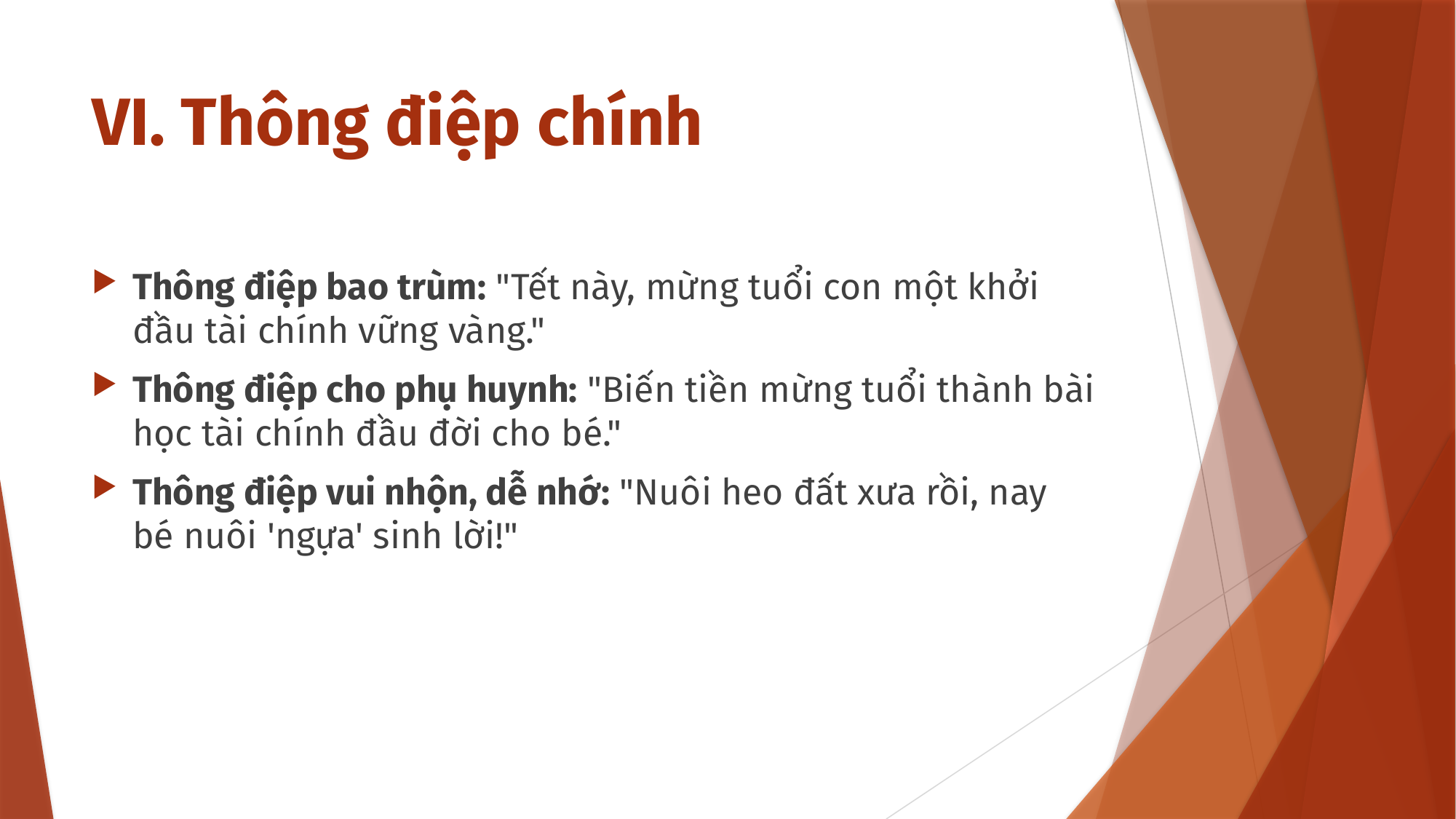

# VI. Thông điệp chính
Thông điệp bao trùm: "Tết này, mừng tuổi con một khởi đầu tài chính vững vàng."
Thông điệp cho phụ huynh: "Biến tiền mừng tuổi thành bài học tài chính đầu đời cho bé."
Thông điệp vui nhộn, dễ nhớ: "Nuôi heo đất xưa rồi, nay bé nuôi 'ngựa' sinh lời!"